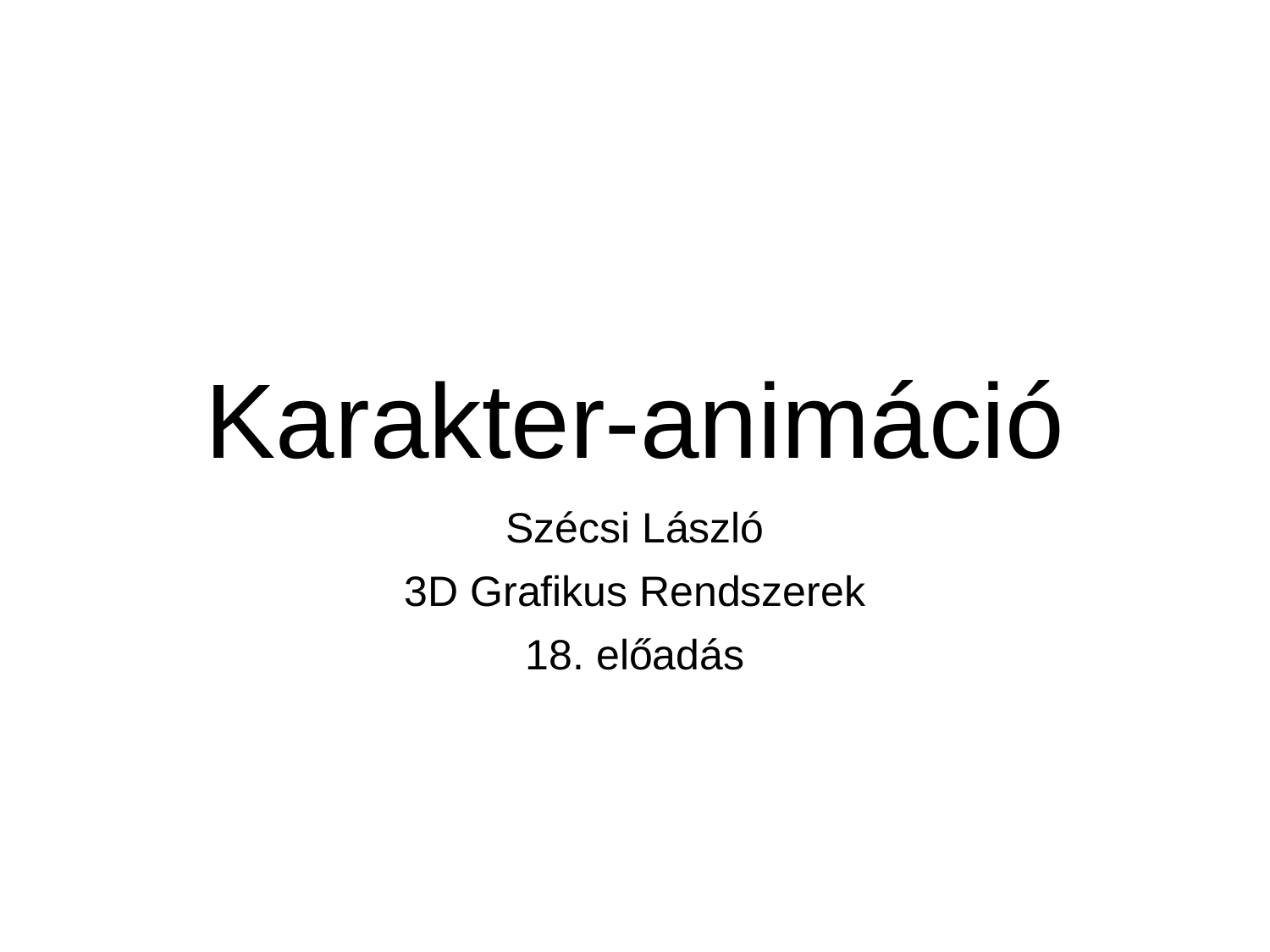

# Karakter-animáció
Szécsi László
3D Grafikus Rendszerek
18. előadás